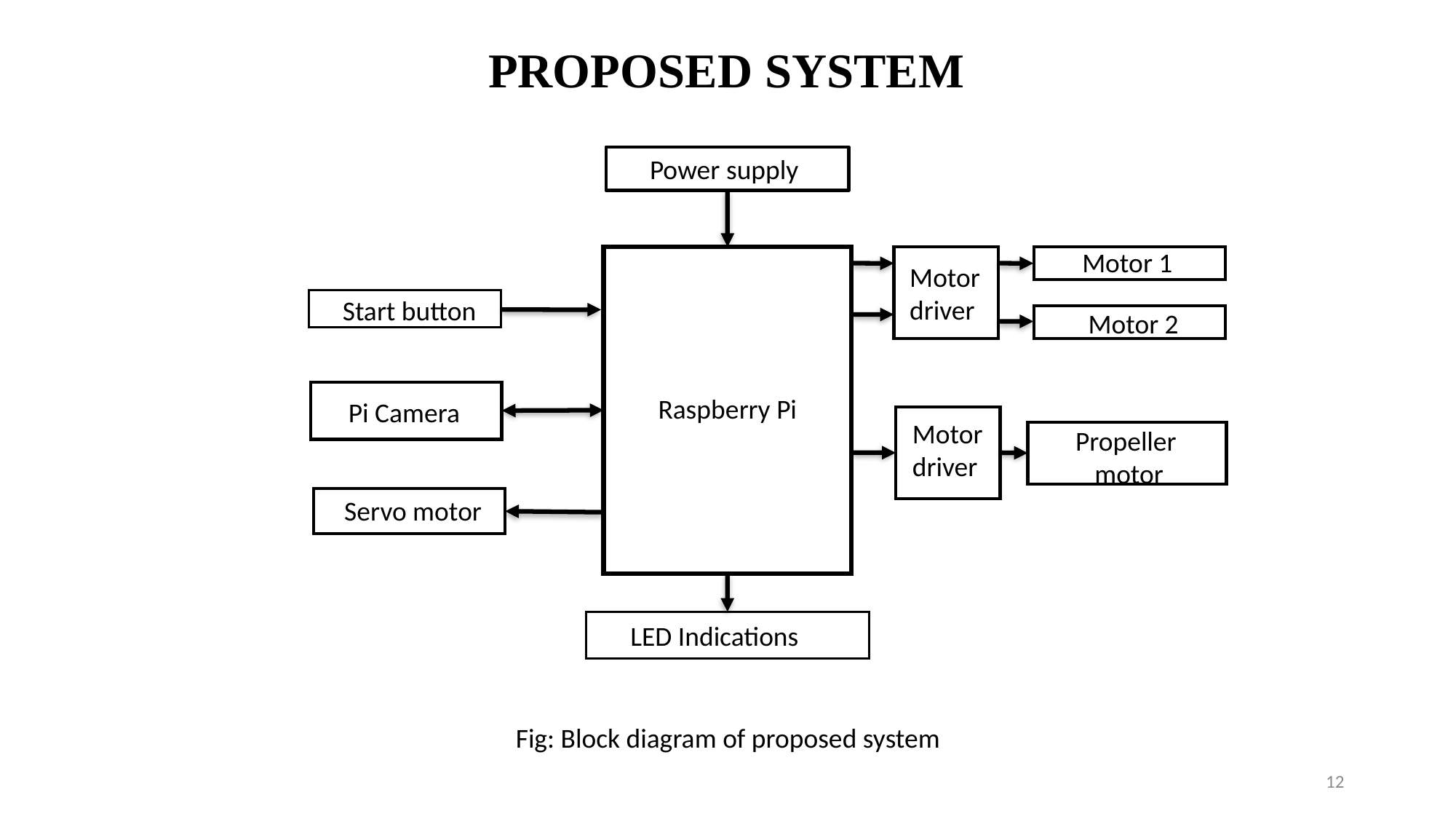

PROPOSED SYSTEM
Power supply

Motor 1

Motor
driver

Start button

Motor 2

Raspberry Pi
  Pi Camera

Motor
driver

Propeller
motor

Servo motor

LED Indications

Fig: Block diagram of proposed system

12